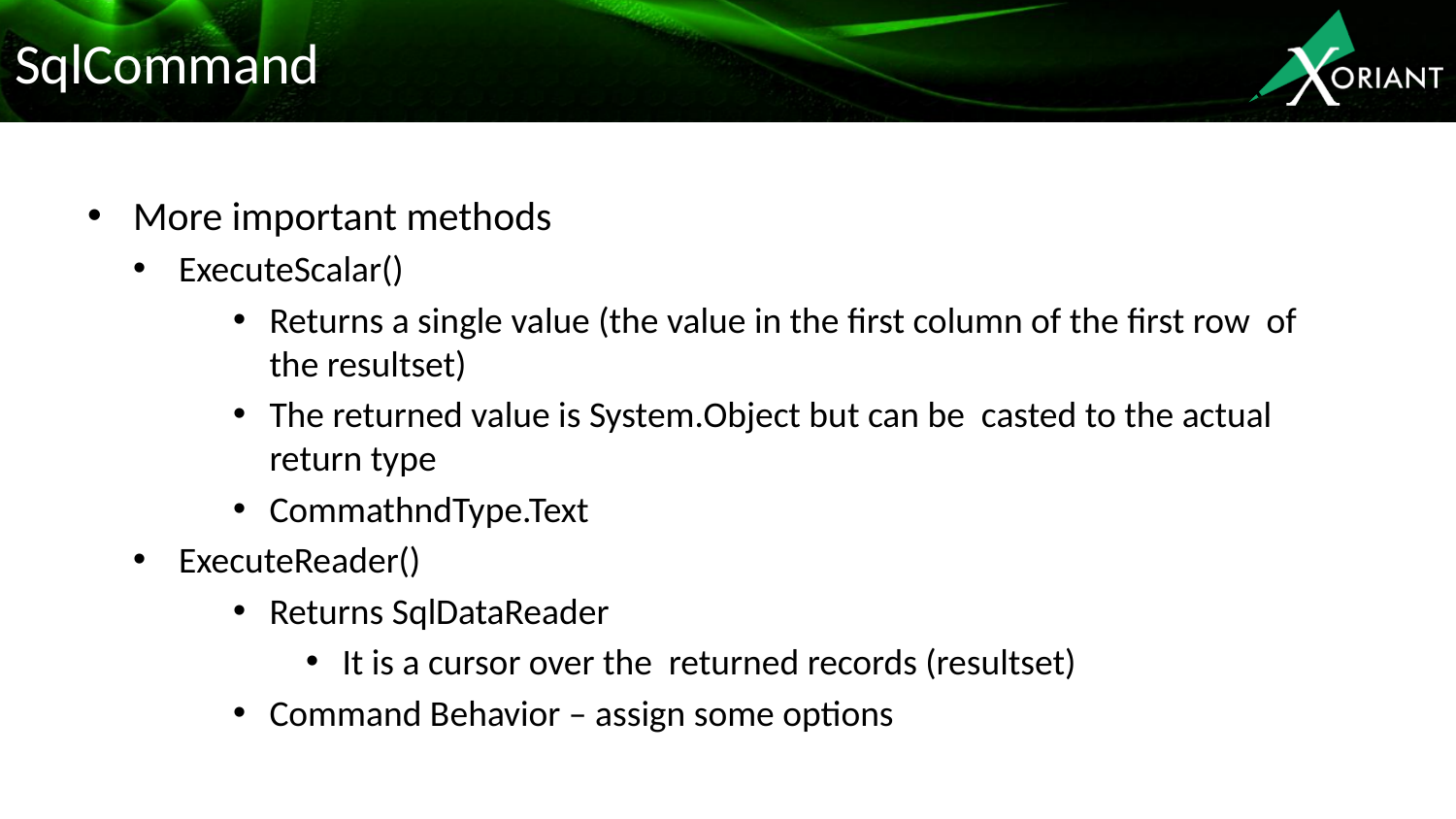

# SqlCommand
More important methods
ExecuteScalar()
Returns a single value (the value in the first column of the first row  of the resultset)
The returned value is System.Object but can be  casted to the actual return type
CommathndType.Text
ExecuteReader()
Returns SqlDataReader
It is a cursor over the  returned records (resultset)
Command Behavior – assign some options